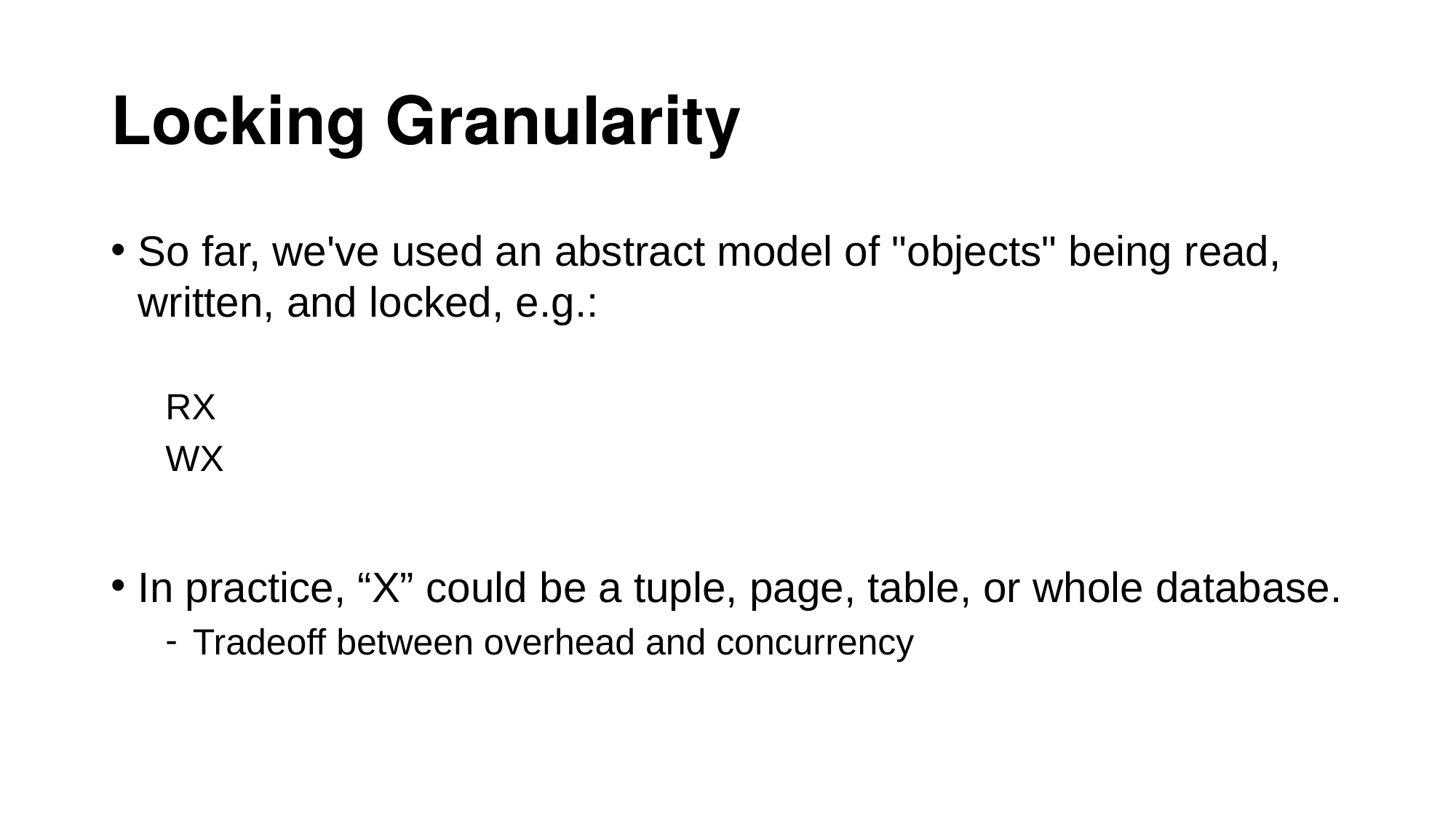

# Locking Granularity
So far, we've used an abstract model of "objects" being read, written, and locked, e.g.:
RX
WX

In practice, “X” could be a tuple, page, table, or whole database.
Tradeoff between overhead and concurrency